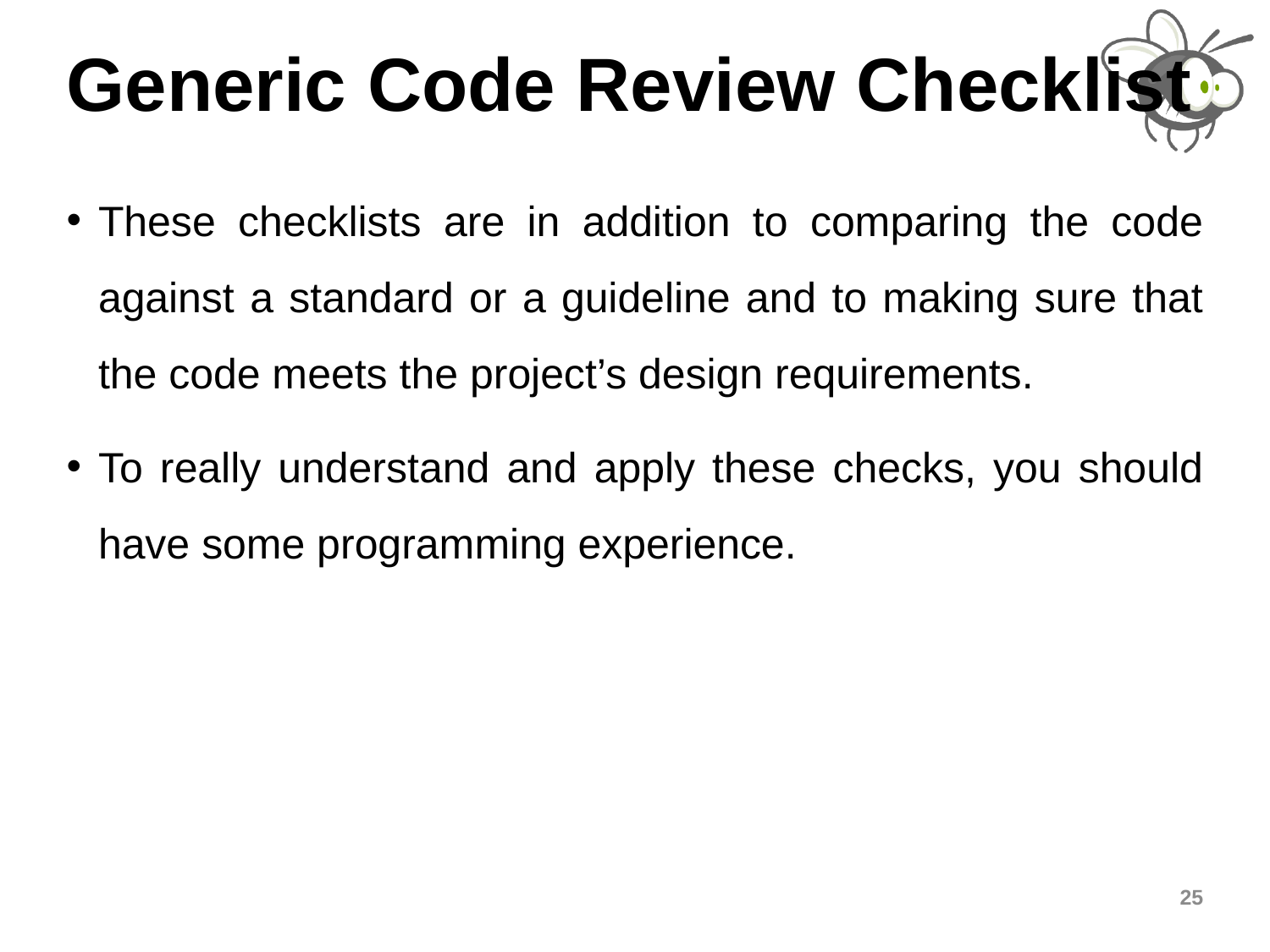

# Generic Code Review Checklist
These checklists are in addition to comparing the code against a standard or a guideline and to making sure that the code meets the project’s design requirements.
To really understand and apply these checks, you should have some programming experience.
25